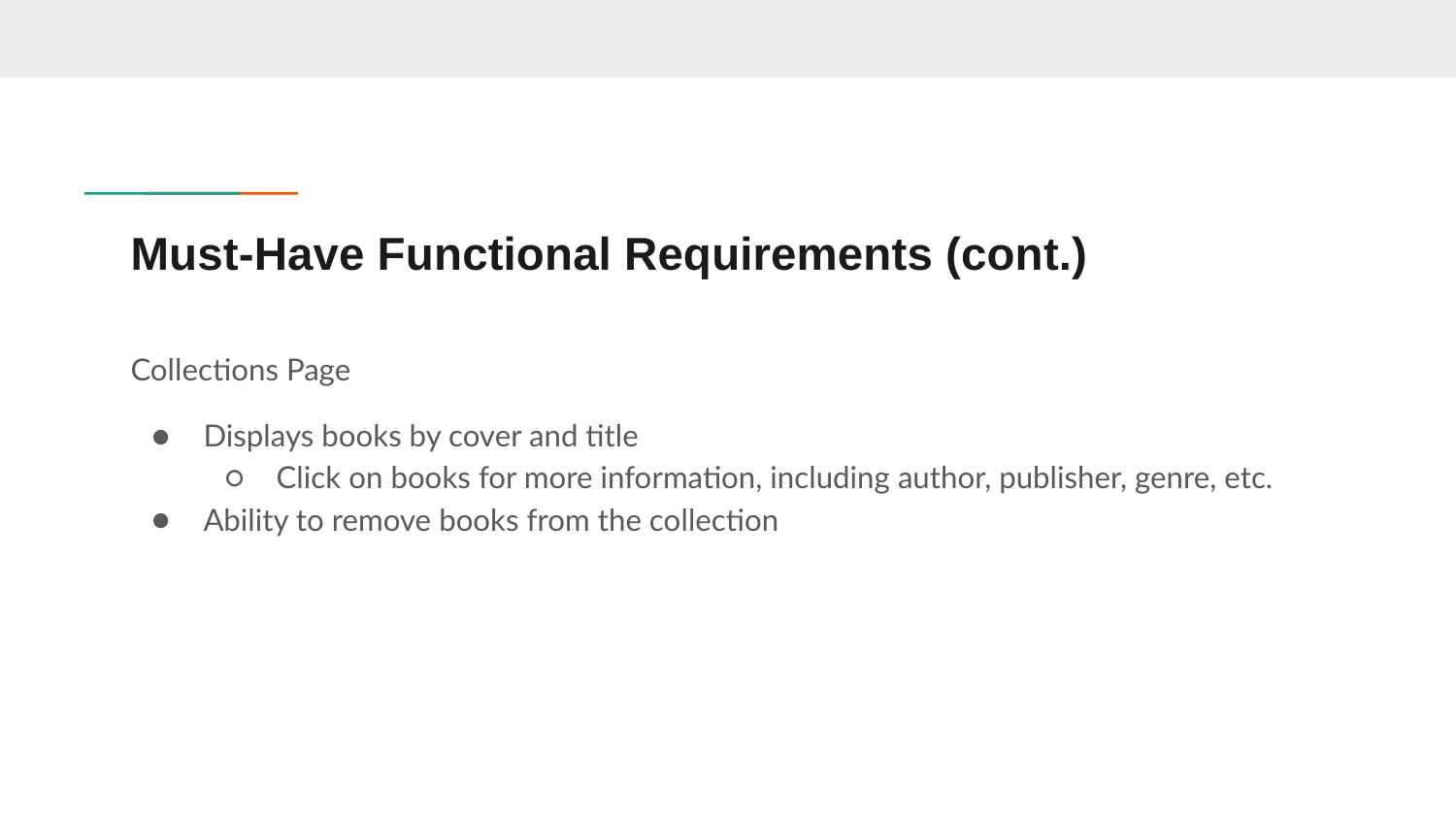

# Must-Have Functional Requirements (cont.)
Collections Page
Displays books by cover and title
Click on books for more information, including author, publisher, genre, etc.
Ability to remove books from the collection